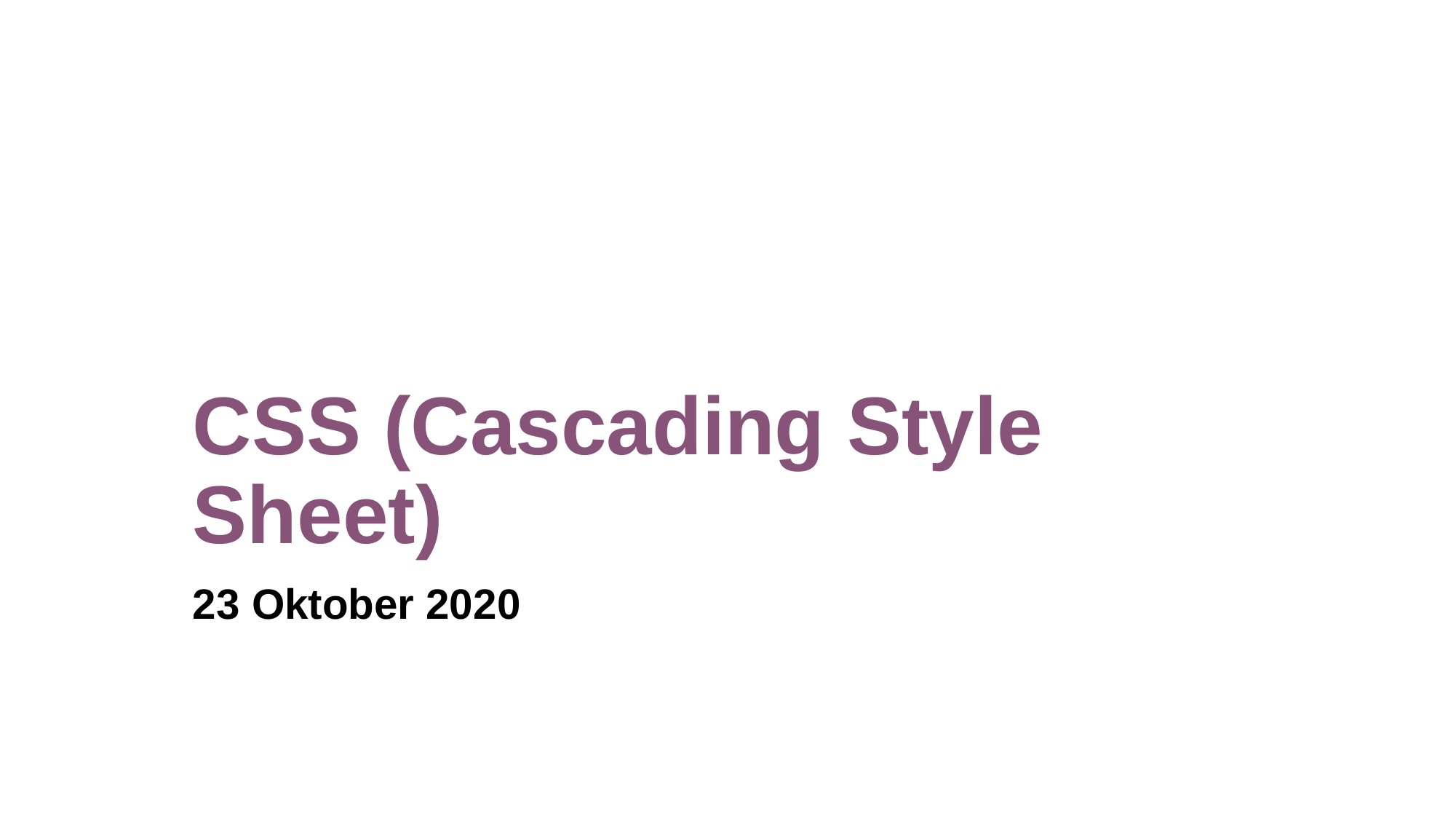

# CSS (Cascading Style Sheet)
23 Oktober 2020